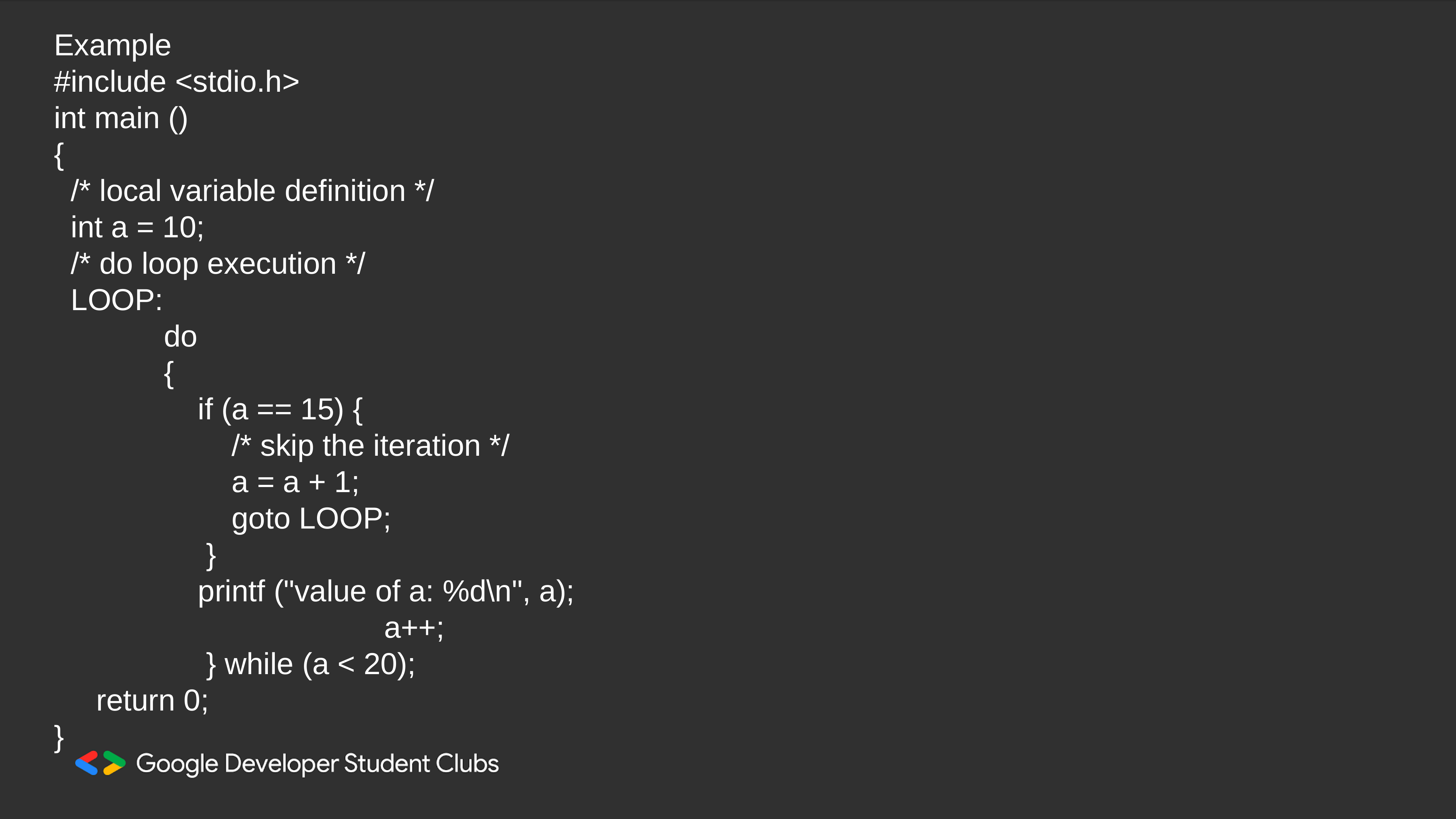

Example
#include <stdio.h>
int main ()
{
  /* local variable definition */
  int a = 10;
  /* do loop execution */
  LOOP:
             do
             {
                 if (a == 15) {
                     /* skip the iteration */
                     a = a + 1;
                     goto LOOP;
                  }
                 printf ("value of a: %d\n", a);
                                       a++;
                  } while (a < 20);
     return 0;
}